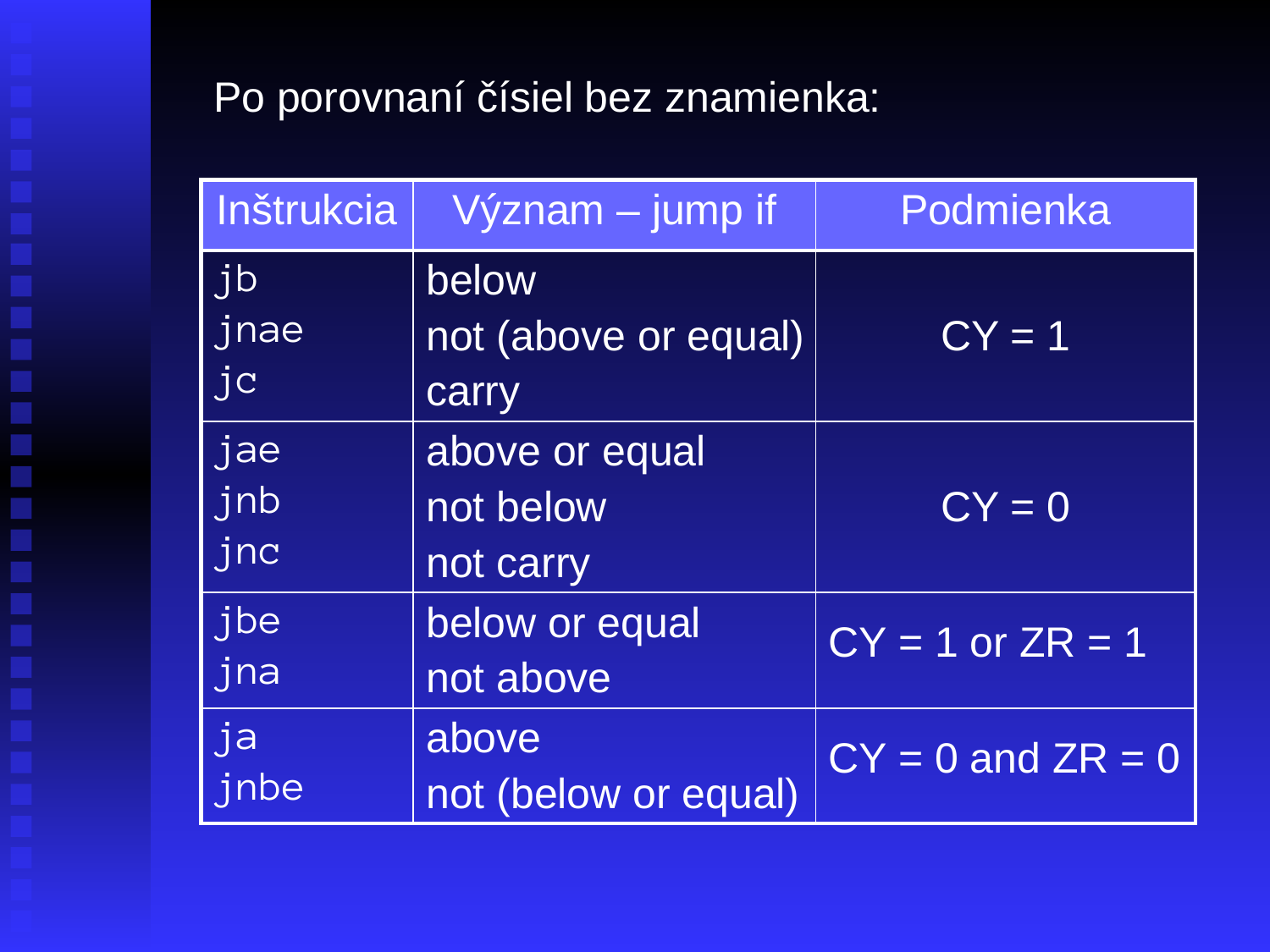

Po porovnaní čísiel bez znamienka:
| Inštrukcia | Význam – jump if | Podmienka |
| --- | --- | --- |
| jb jnae jc | below not (above or equal) carry | CY = 1 |
| jae jnb jnc | above or equal not below not carry | CY = 0 |
| jbe jna | below or equal not above | CY = 1 or ZR = 1 |
| ja jnbe | above not (below or equal) | CY = 0 and ZR = 0 |